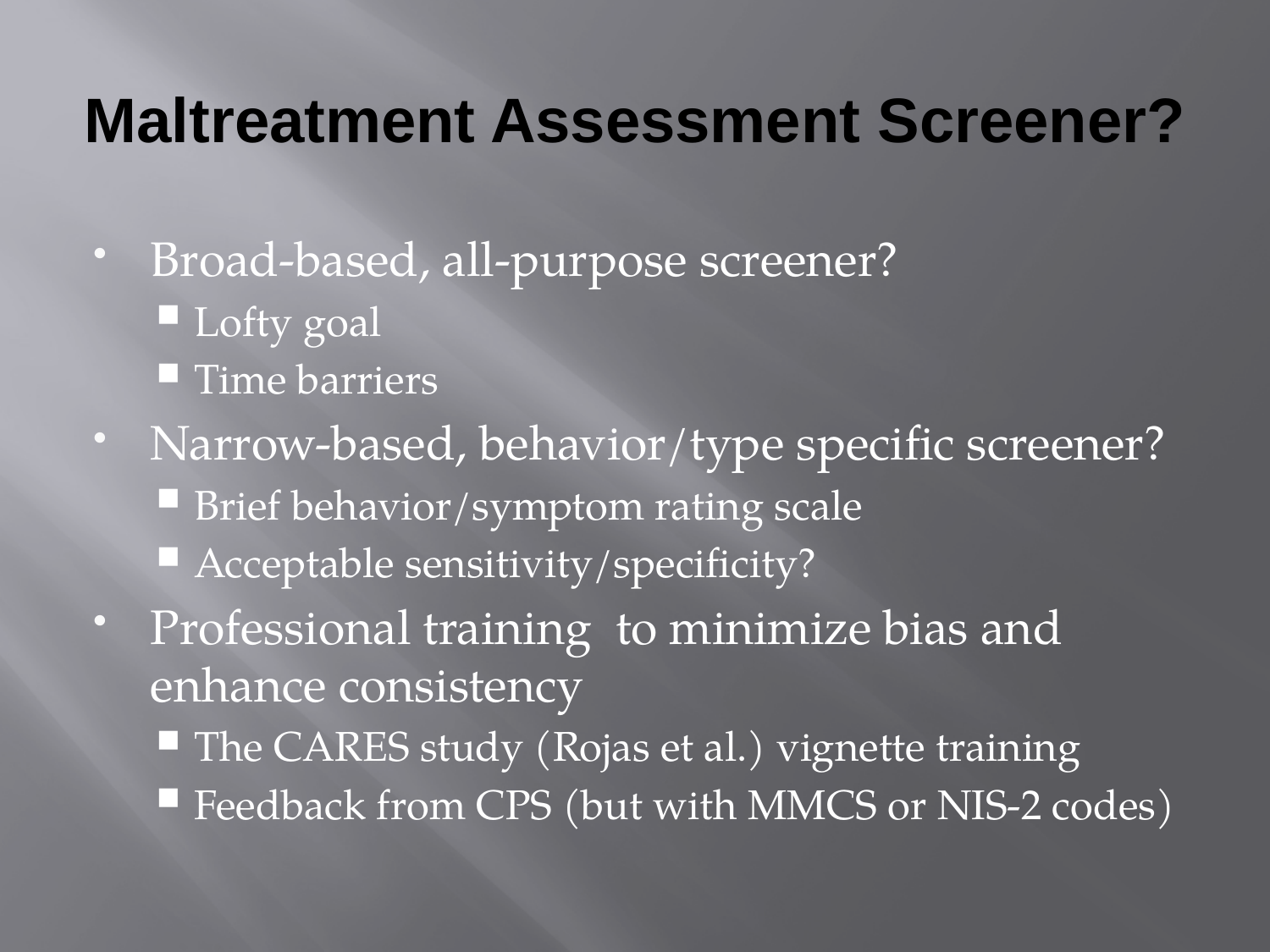

# Maltreatment Assessment Screener?
Broad-based, all-purpose screener?
Lofty goal
Time barriers
Narrow-based, behavior/type specific screener?
Brief behavior/symptom rating scale
Acceptable sensitivity/specificity?
Professional training  to minimize bias and enhance consistency
The CARES study (Rojas et al.) vignette training
Feedback from CPS (but with MMCS or NIS-2 codes)